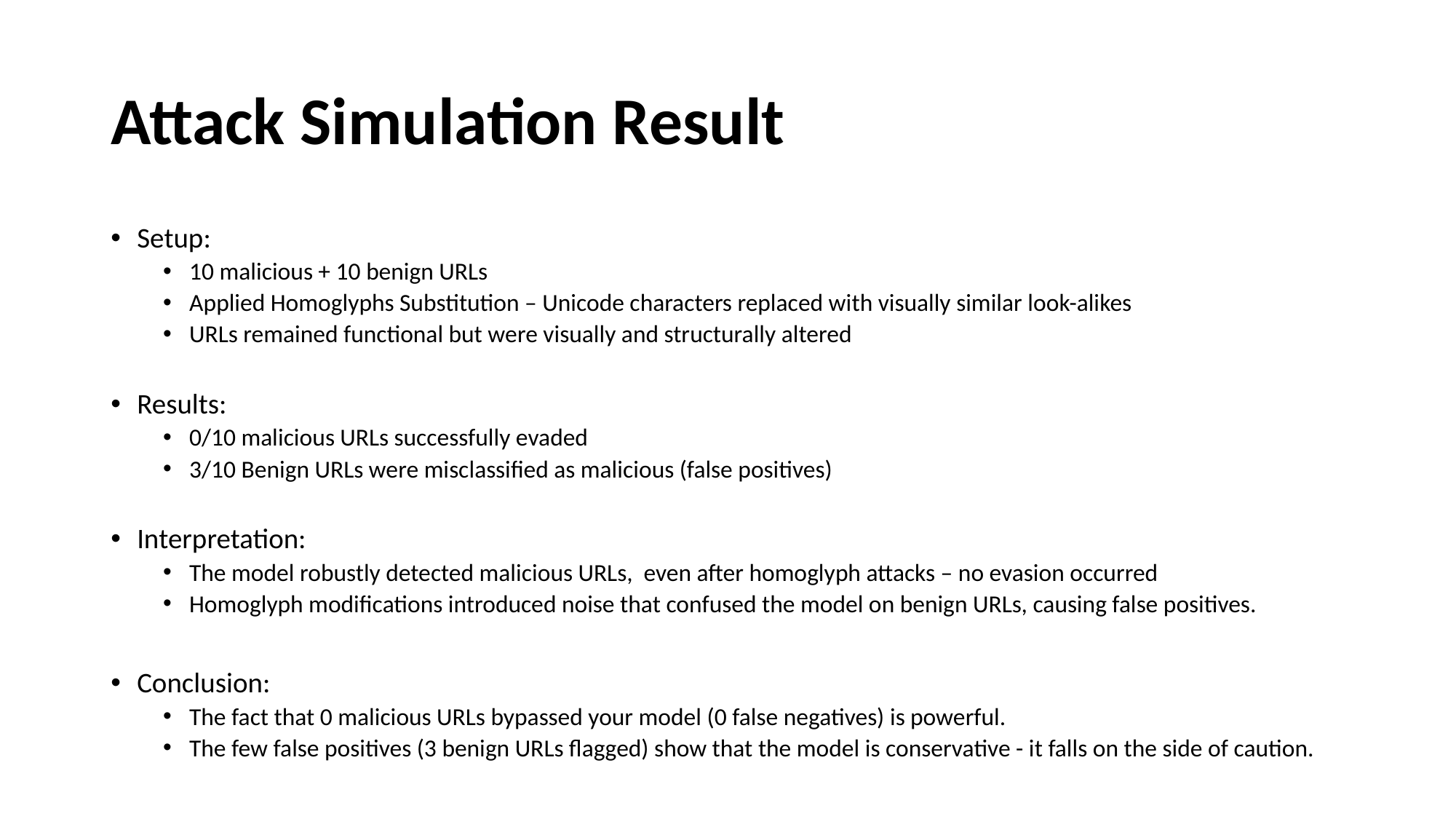

# Attack Simulation Result
Setup:
10 malicious + 10 benign URLs
Applied Homoglyphs Substitution – Unicode characters replaced with visually similar look-alikes
URLs remained functional but were visually and structurally altered

Results:
0/10 malicious URLs successfully evaded
3/10 Benign URLs were misclassified as malicious (false positives)

Interpretation:
The model robustly detected malicious URLs,  even after homoglyph attacks – no evasion occurred
Homoglyph modifications introduced noise that confused the model on benign URLs, causing false positives.

Conclusion:
The fact that 0 malicious URLs bypassed your model (0 false negatives) is powerful.
The few false positives (3 benign URLs flagged) show that the model is conservative - it falls on the side of caution.